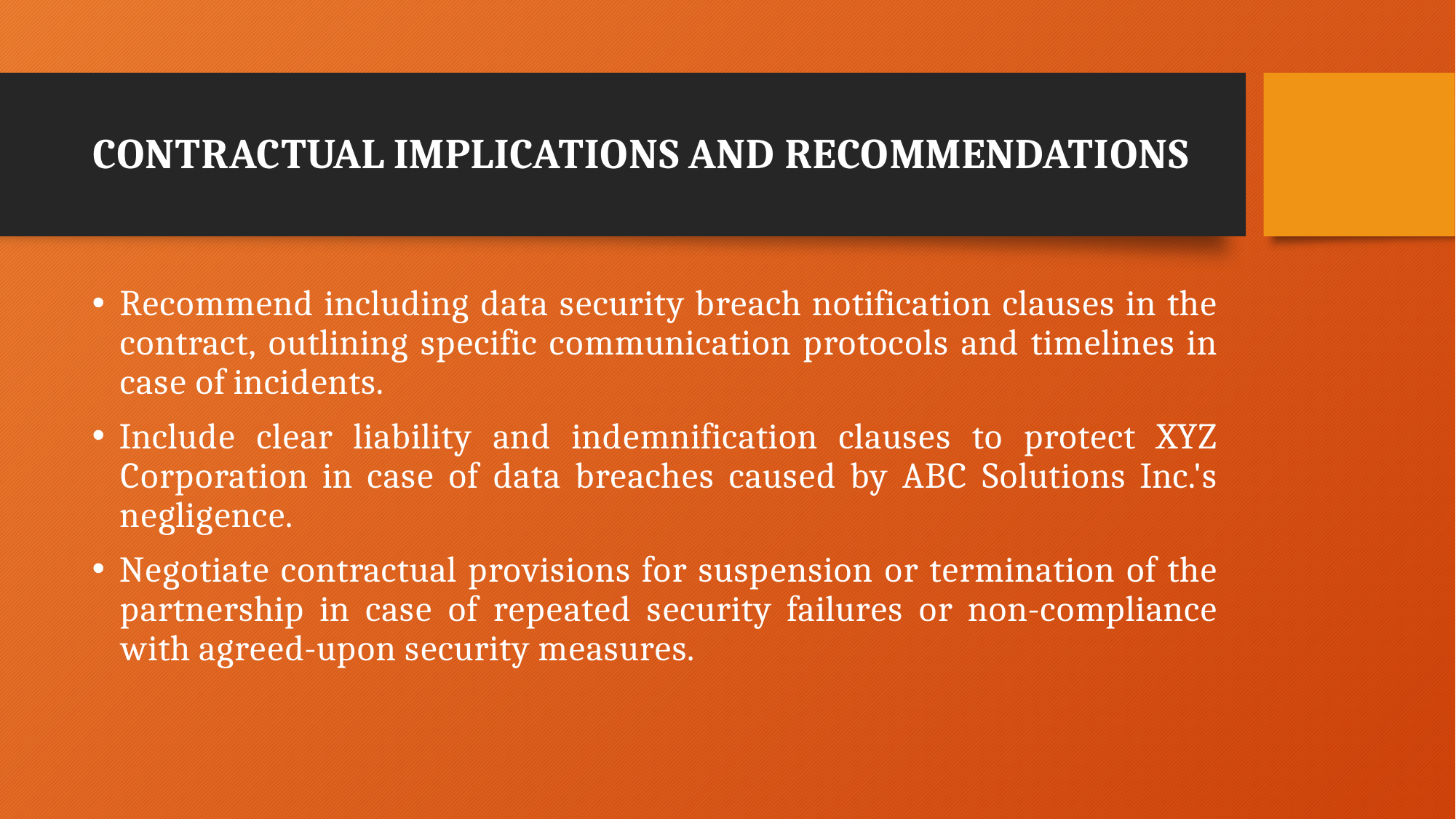

# Contractual Implications AND RECOMMENDATIONS
Recommend including data security breach notification clauses in the contract, outlining specific communication protocols and timelines in case of incidents.
Include clear liability and indemnification clauses to protect XYZ Corporation in case of data breaches caused by ABC Solutions Inc.'s negligence.
Negotiate contractual provisions for suspension or termination of the partnership in case of repeated security failures or non-compliance with agreed-upon security measures.